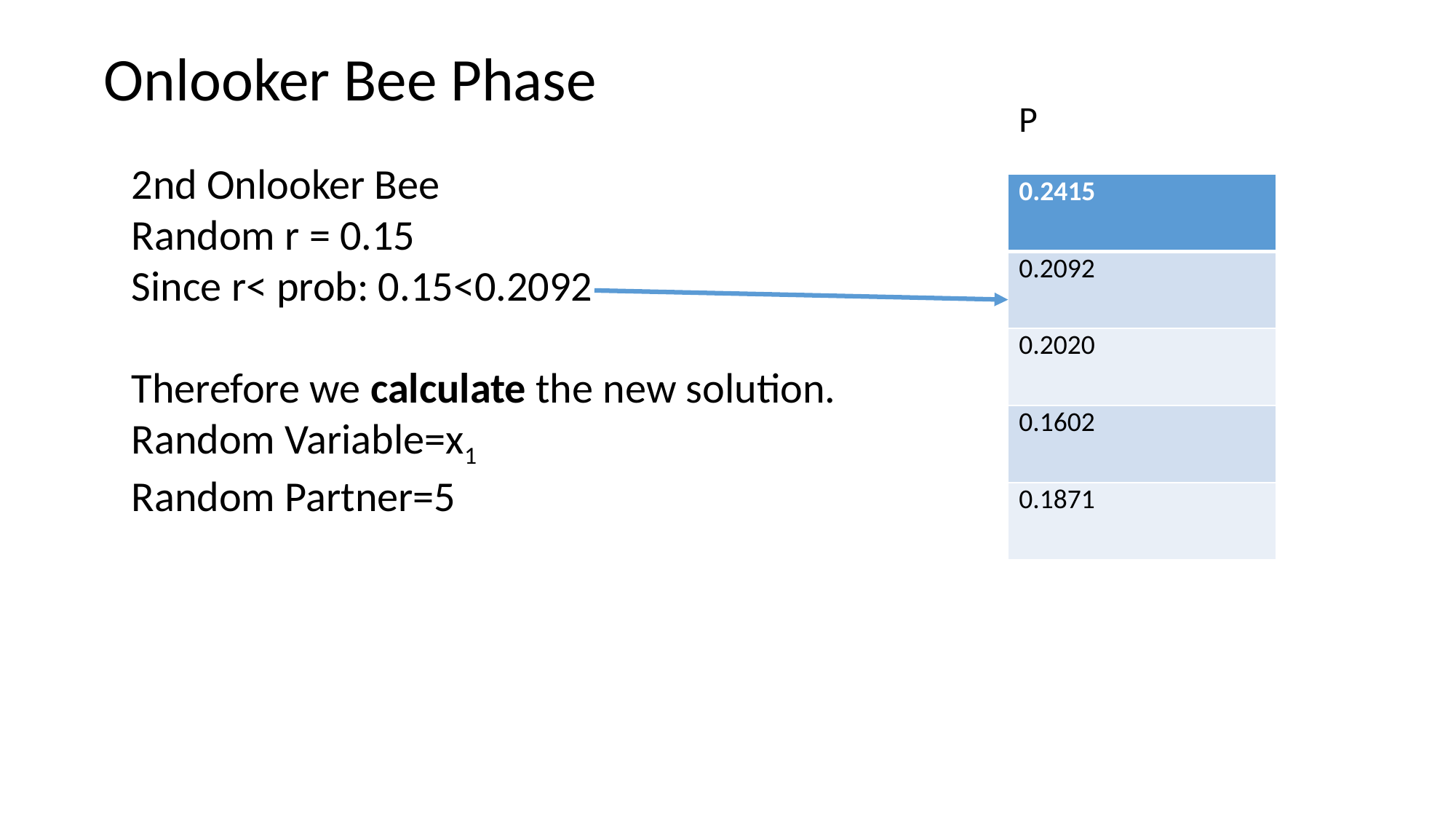

Onlooker Bee Phase
P
2nd Onlooker Bee
Random r = 0.15
Since r< prob: 0.15<0.2092

Therefore we calculate the new solution.
Random Variable=x1
Random Partner=5
| 0.2415 |
| --- |
| 0.2092 |
| 0.2020 |
| 0.1602 |
| 0.1871 |